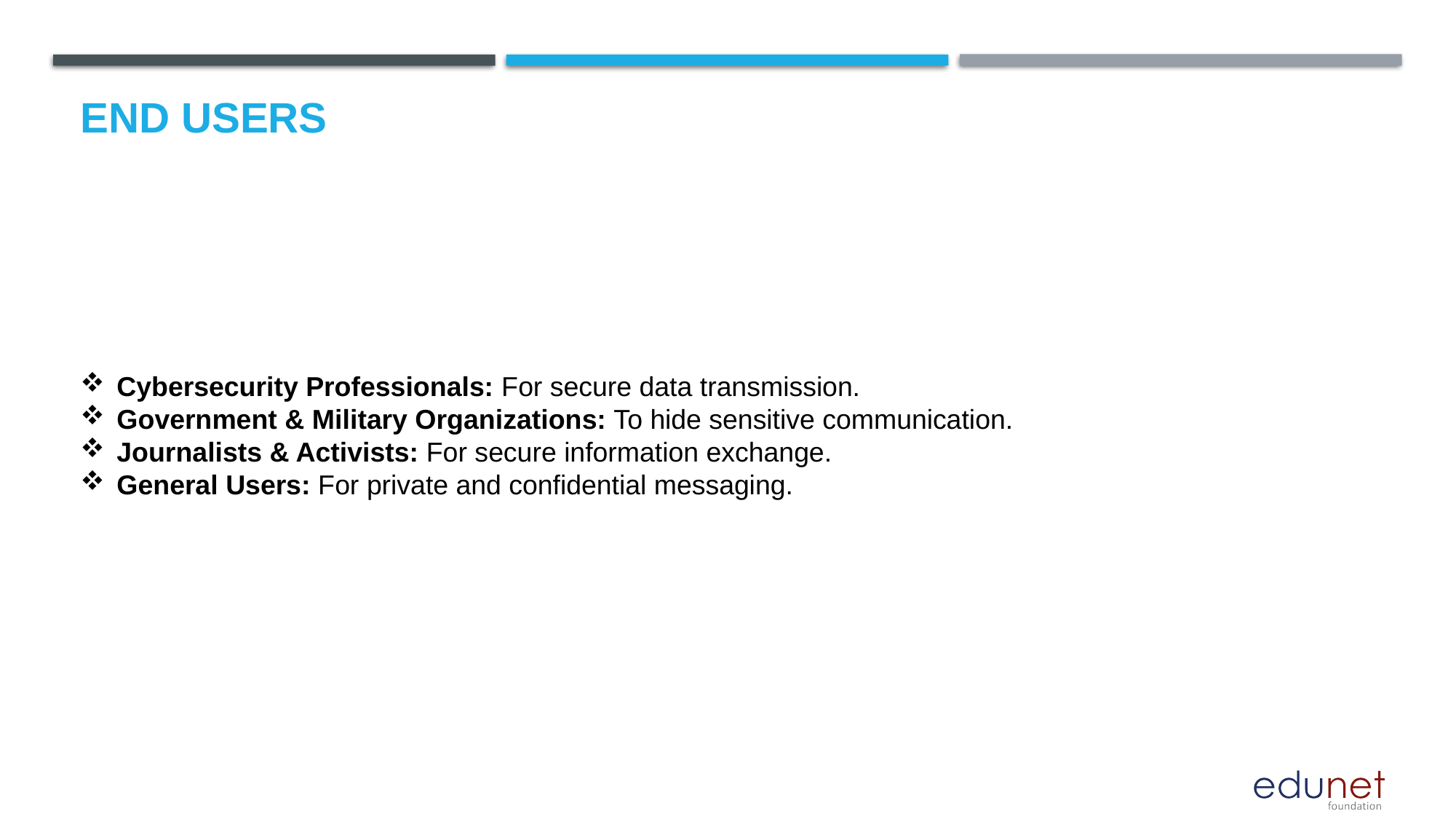

# End users
Cybersecurity Professionals: For secure data transmission.
Government & Military Organizations: To hide sensitive communication.
Journalists & Activists: For secure information exchange.
General Users: For private and confidential messaging.